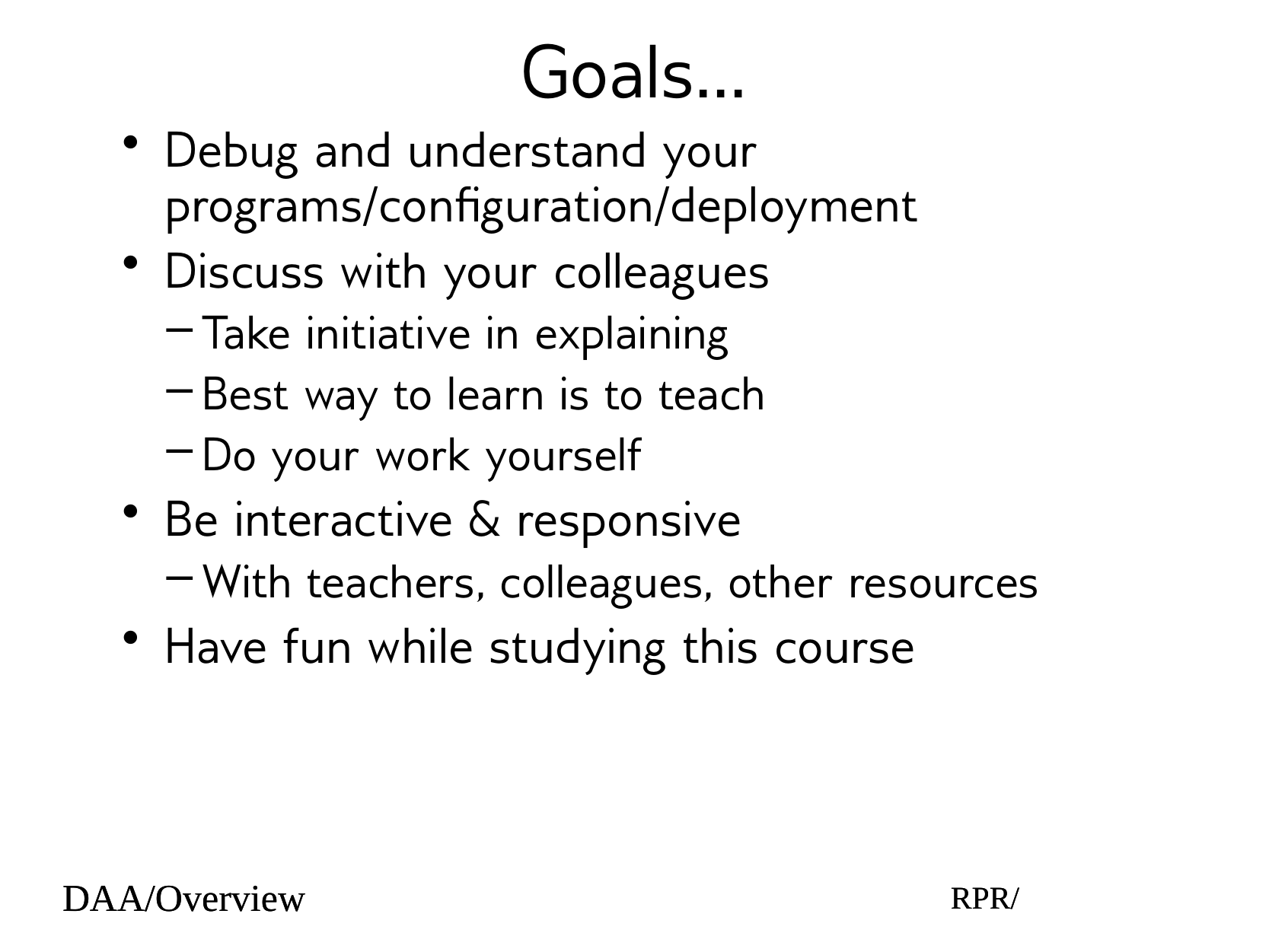

# Goals...
Debug and understand your programs/configuration/deployment
Discuss with your colleagues
Take initiative in explaining
Best way to learn is to teach
Do your work yourself
Be interactive & responsive
With teachers, colleagues, other resources
Have fun while studying this course
DAA/Overview
RPR/
12